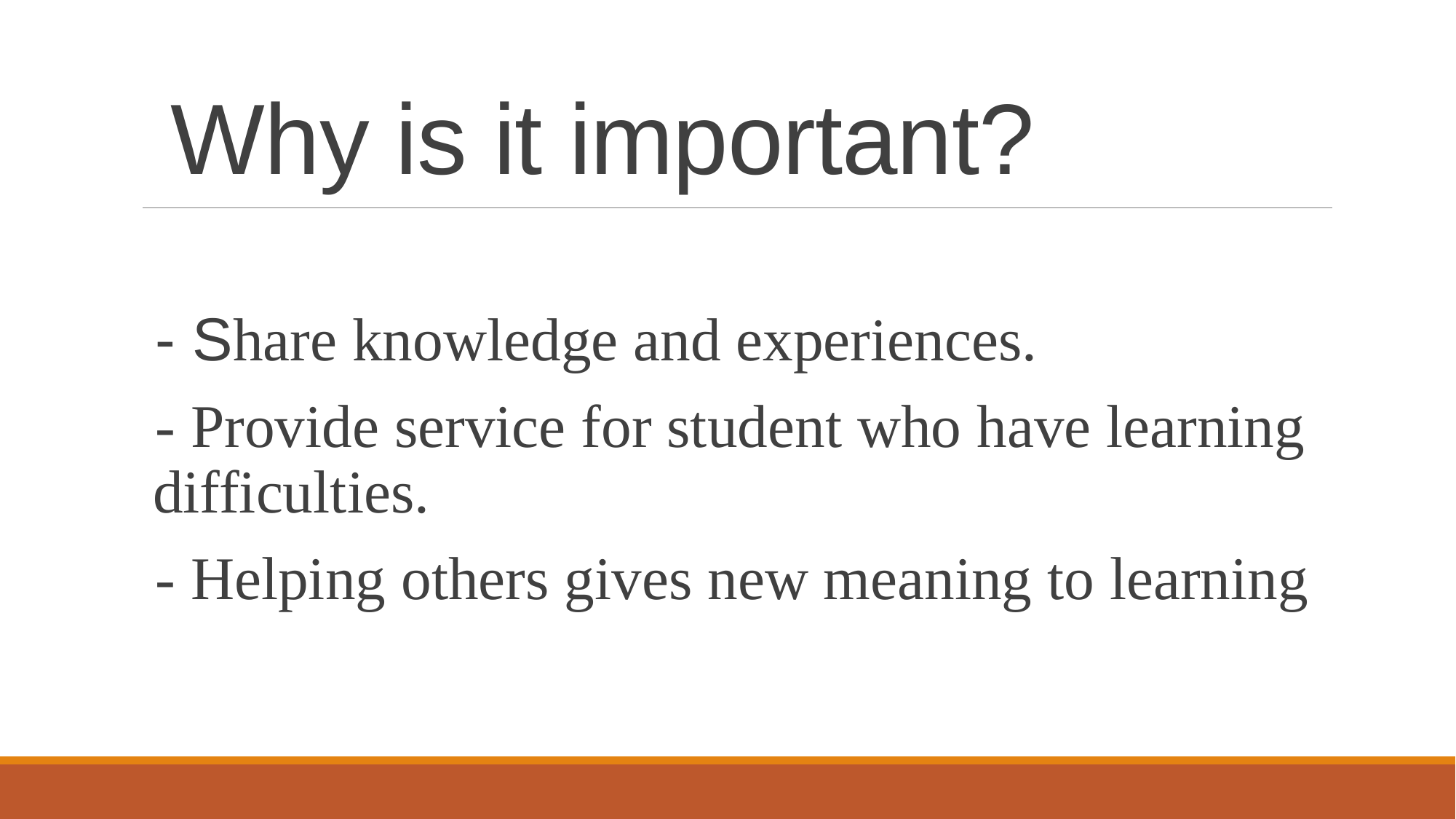

# Why is it important?
- Share knowledge and experiences.
- Provide service for student who have learning difficulties.
- Helping others gives new meaning to learning